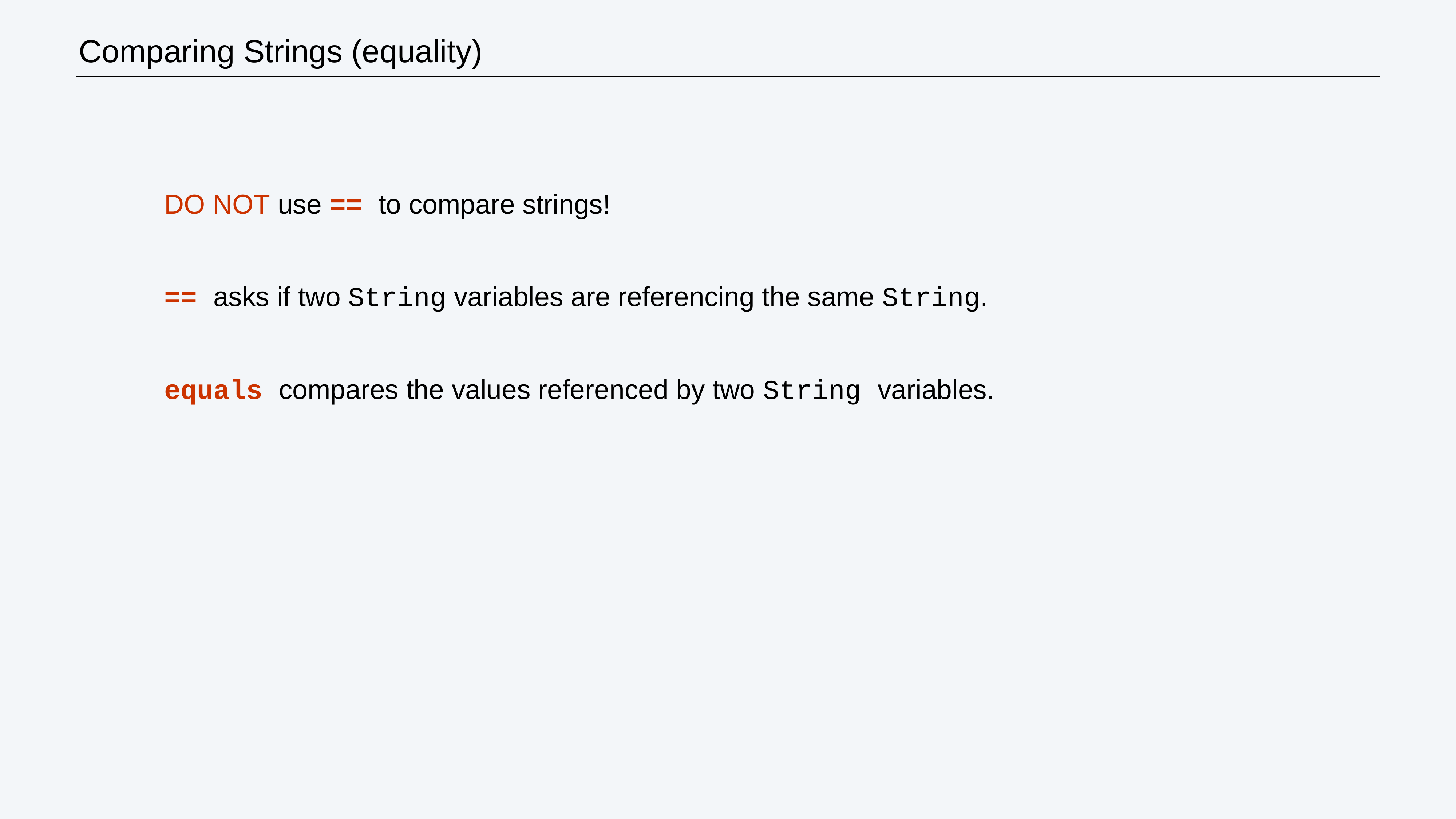

CS111 Trees
# Comparing Strings (equality)
DO NOT use == to compare strings!

== asks if two String variables are referencing the same String.

equals compares the values referenced by two String variables.
26